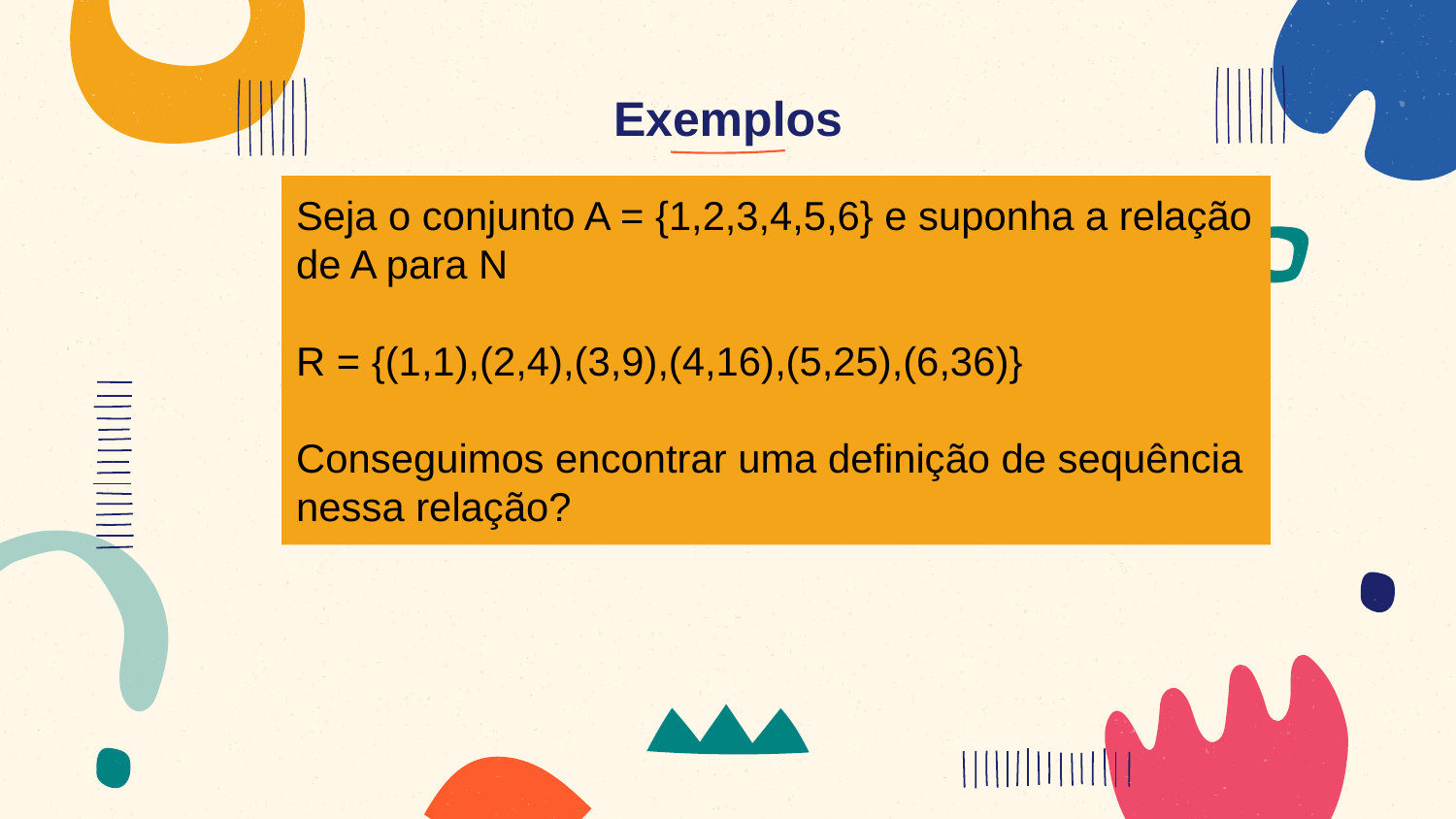

# Exemplos

Seja o conjunto A = {1,2,3,4,5,6} e suponha a relação de A para N

R = {(1,1),(2,4),(3,9),(4,16),(5,25),(6,36)}

Conseguimos encontrar uma definição de sequência nessa relação?